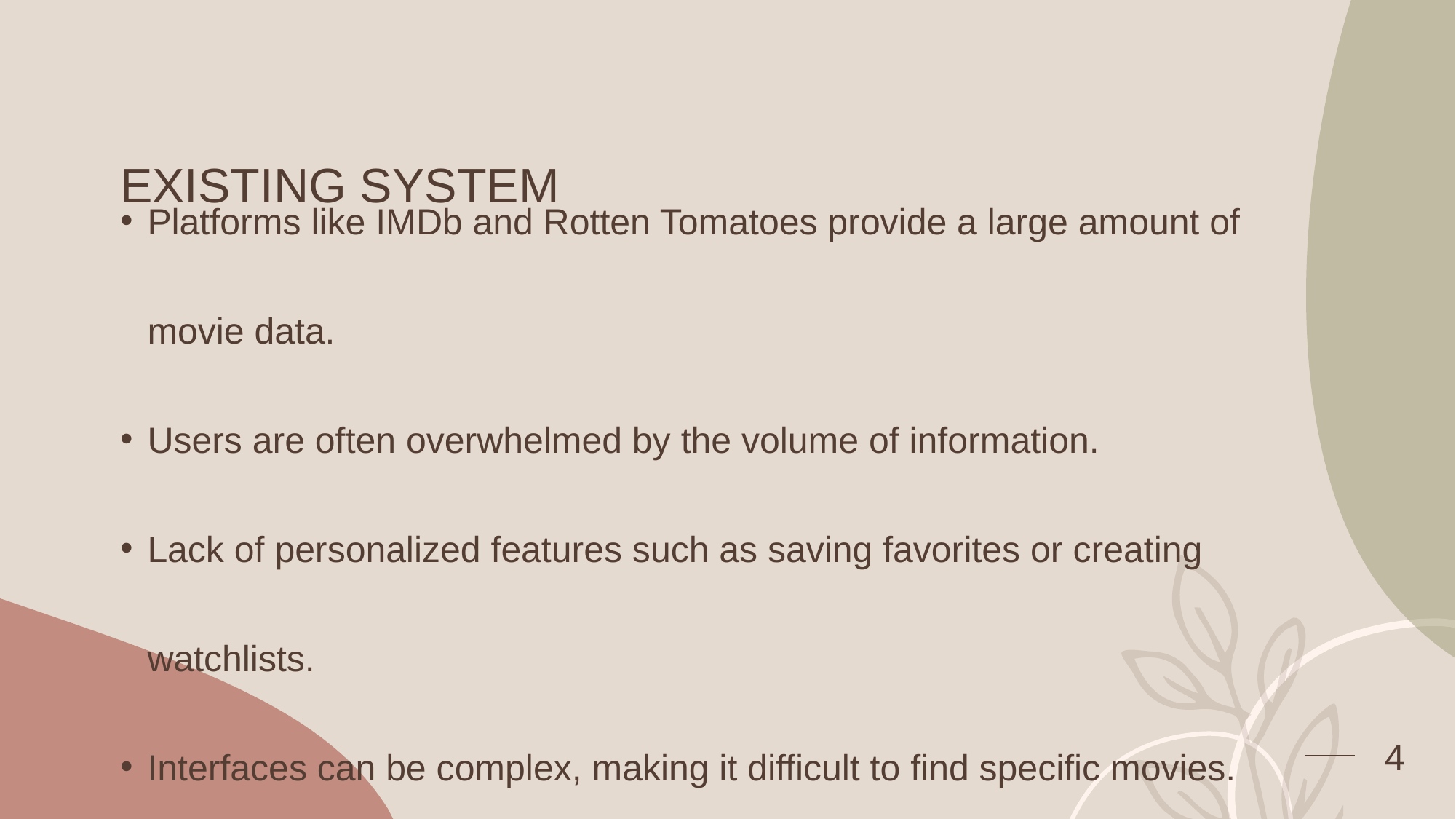

# EXISTING SYSTEM

Platforms like IMDb and Rotten Tomatoes provide a large amount of movie data.
Users are often overwhelmed by the volume of information.
Lack of personalized features such as saving favorites or creating watchlists.
Interfaces can be complex, making it difficult to find specific movies.
4